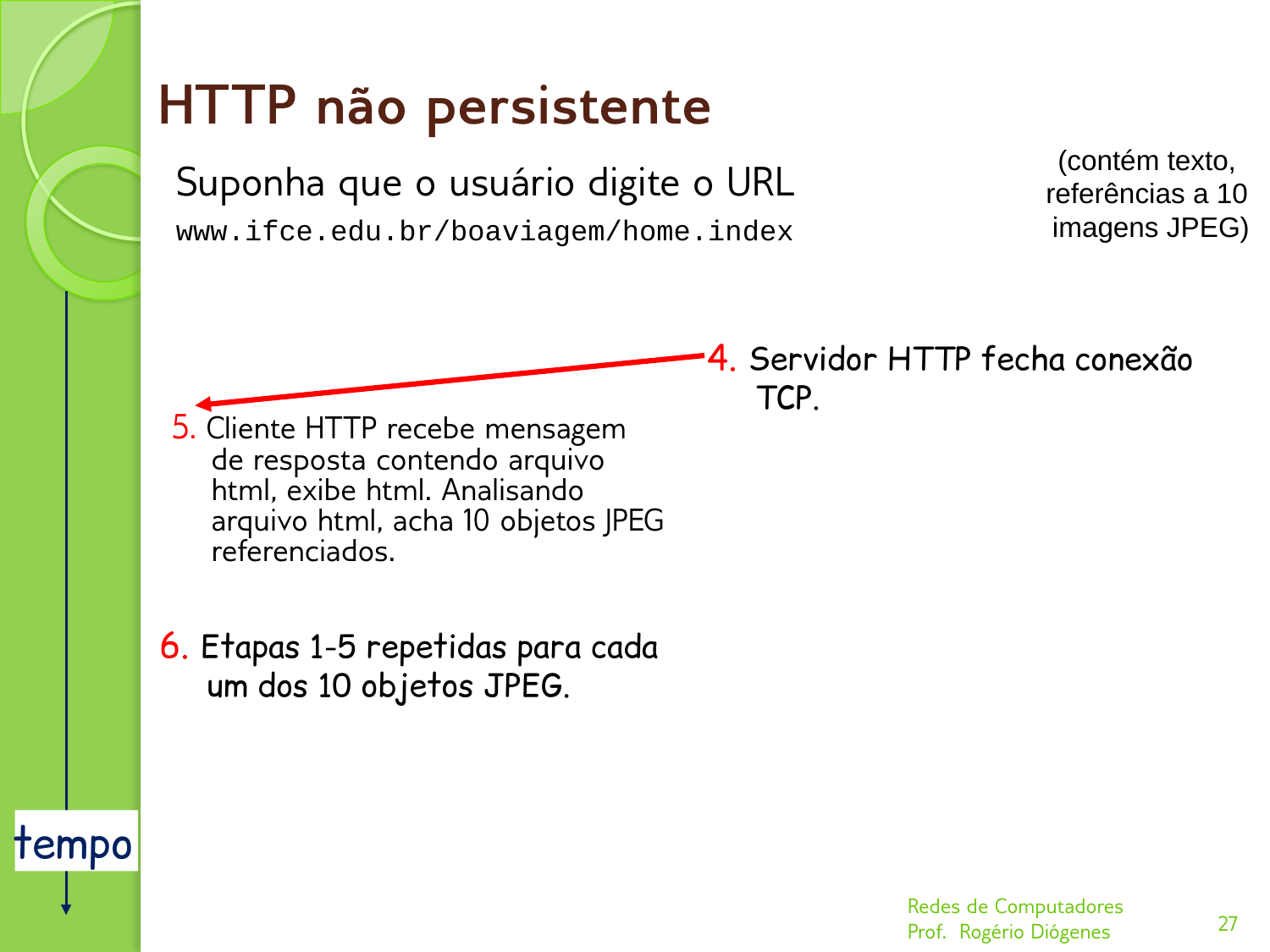

# HTTP não persistente
(contém texto,
referências a 10
imagens JPEG)
	Suponha que o usuário digite o URL
  www.ifce.edu.br/boaviagem/home.index
4. Servidor HTTP fecha conexão TCP.
5. Cliente HTTP recebe mensagem de resposta contendo arquivo html, exibe html. Analisando arquivo html, acha 10 objetos JPEG referenciados.
6. Etapas 1-5 repetidas para cada um dos 10 objetos JPEG.
tempo

27
Redes de Computadores
Prof.  Rogério Diógenes